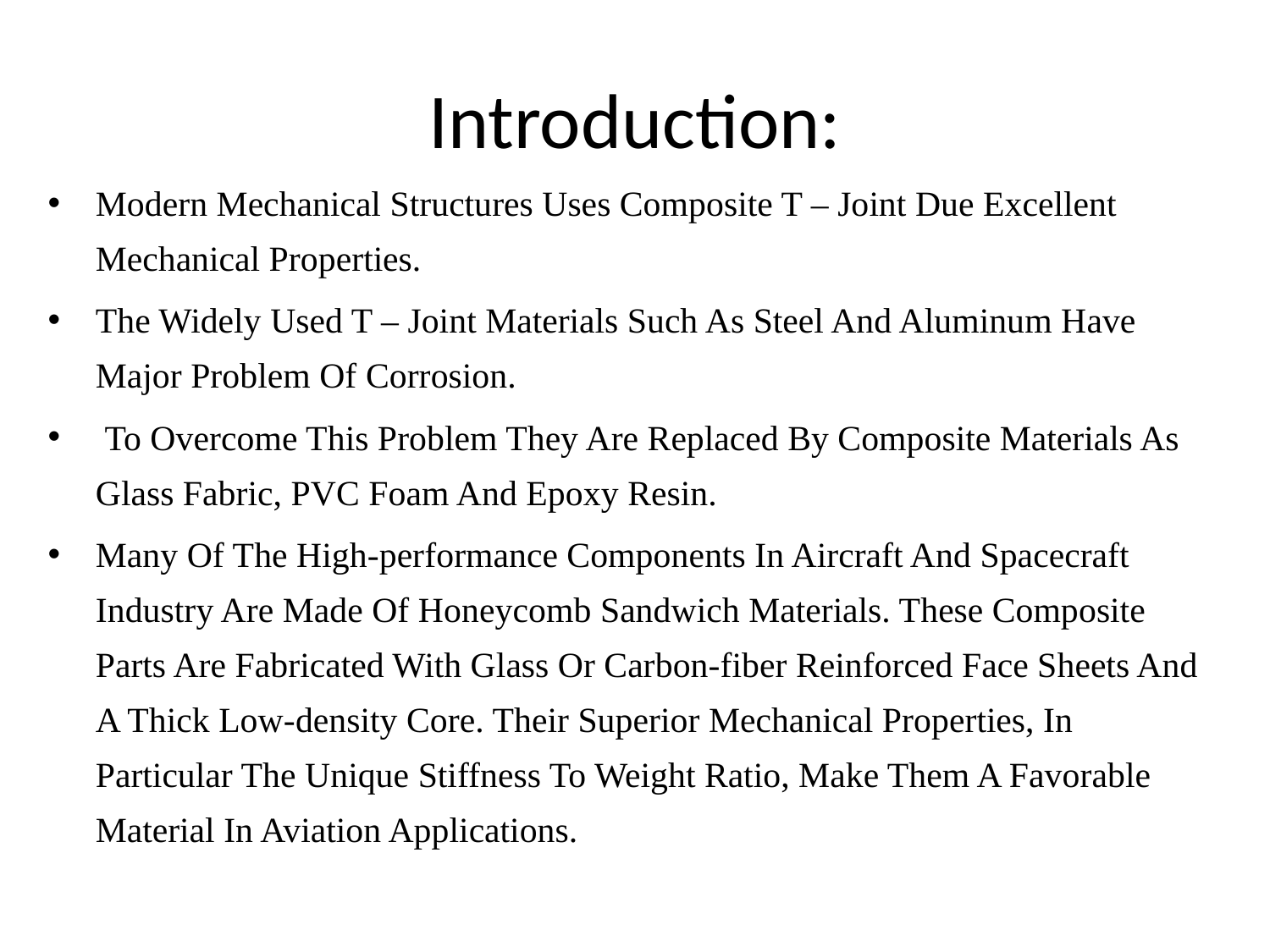

# Introduction:
Modern Mechanical Structures Uses Composite T – Joint Due Excellent Mechanical Properties.
The Widely Used T – Joint Materials Such As Steel And Aluminum Have Major Problem Of Corrosion.
 To Overcome This Problem They Are Replaced By Composite Materials As Glass Fabric, PVC Foam And Epoxy Resin.
Many Of The High-performance Components In Aircraft And Spacecraft Industry Are Made Of Honeycomb Sandwich Materials. These Composite Parts Are Fabricated With Glass Or Carbon-fiber Reinforced Face Sheets And A Thick Low-density Core. Their Superior Mechanical Properties, In Particular The Unique Stiffness To Weight Ratio, Make Them A Favorable Material In Aviation Applications.